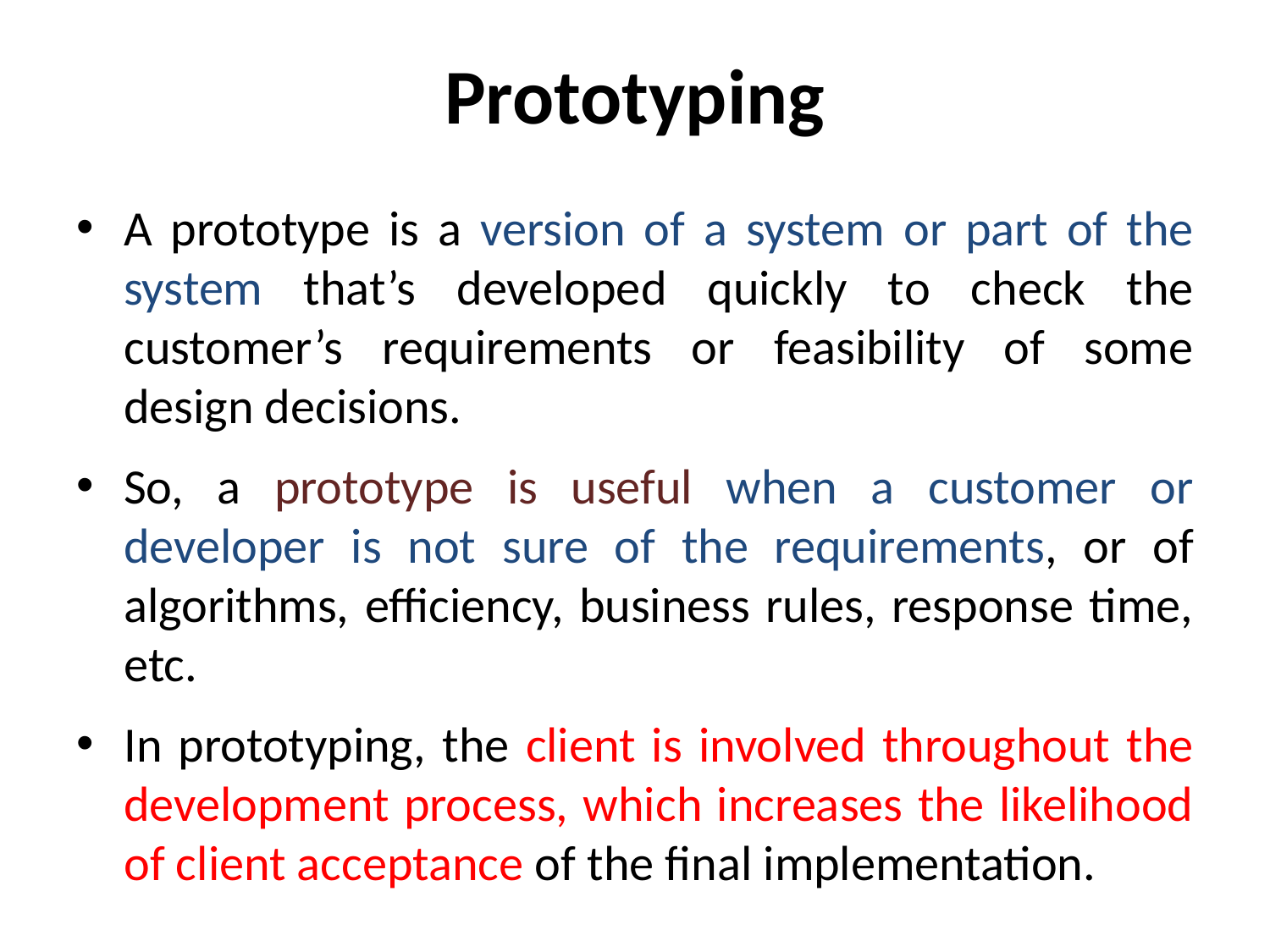

# Prototyping
A prototype is a version of a system or part of the system that’s developed quickly to check the customer’s requirements or feasibility of some design decisions.
So, a prototype is useful when a customer or developer is not sure of the requirements, or of algorithms, efficiency, business rules, response time, etc.
In prototyping, the client is involved throughout the development process, which increases the likelihood of client acceptance of the final implementation.